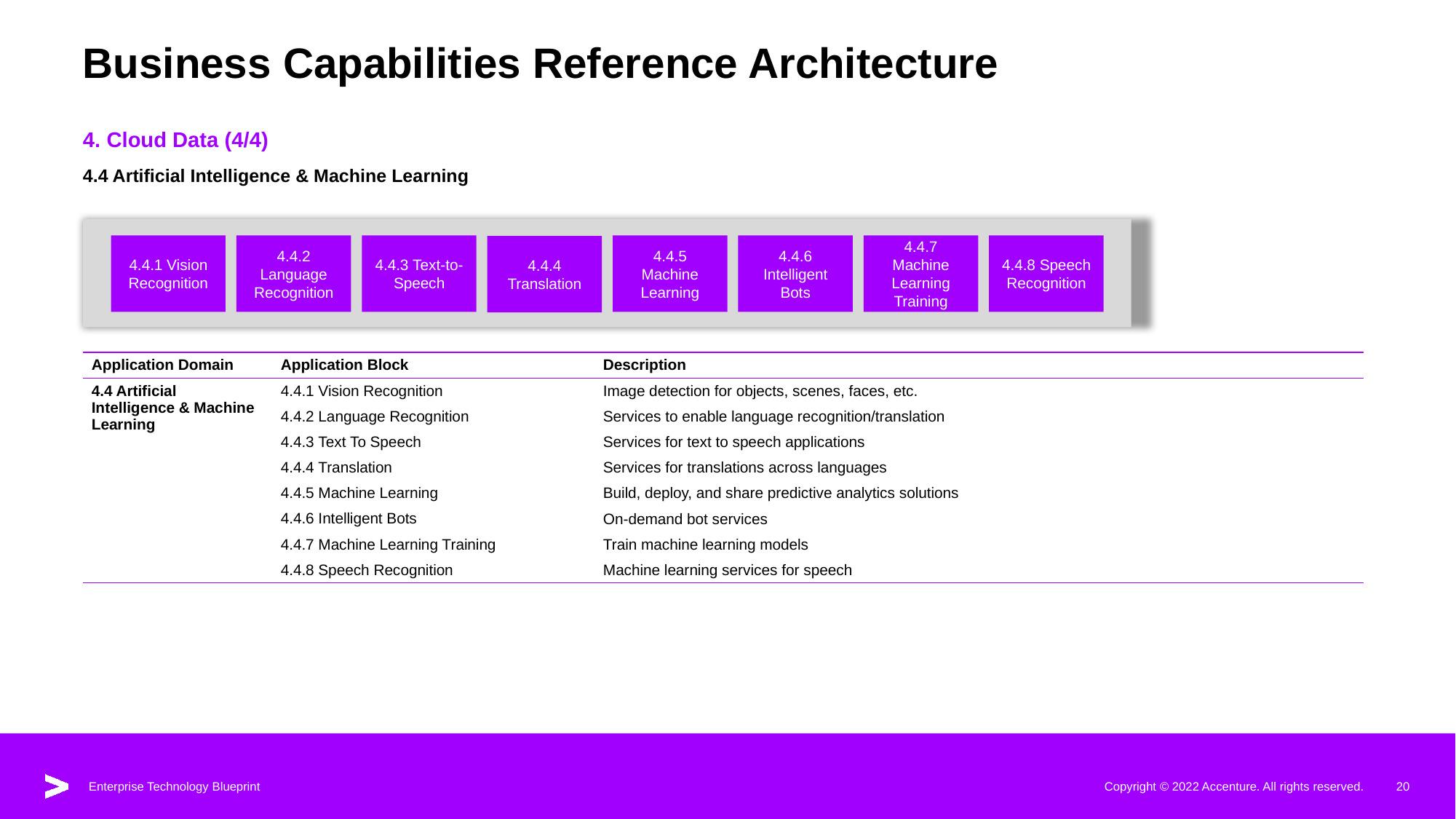

# Business Capabilities Reference Architecture
4. Cloud Data (4/4)
4.4 Artificial Intelligence & Machine Learning

4.4.1 Vision Recognition
4.4.2 Language Recognition
4.4.3 Text-to-Speech
4.4.5 Machine Learning
4.4.6 Intelligent Bots
4.4.7 Machine Learning
Training
4.4.8 Speech Recognition
4.4.4 Translation
| Application Domain | Application Block | Description |
| --- | --- | --- |
| 4.4 Artificial Intelligence & Machine Learning | 4.4.1 Vision Recognition | Image detection for objects, scenes, faces, etc. |
|  | 4.4.2 Language Recognition | Services to enable language recognition/translation |
|  | 4.4.3 Text To Speech | Services for text to speech applications |
|  | 4.4.4 Translation | Services for translations across languages |
|  | 4.4.5 Machine Learning | Build, deploy, and share predictive analytics solutions |
|  | 4.4.6 Intelligent Bots | On-demand bot services |
|  | 4.4.7 Machine Learning Training | Train machine learning models |
|  | 4.4.8 Speech Recognition | Machine learning services for speech |